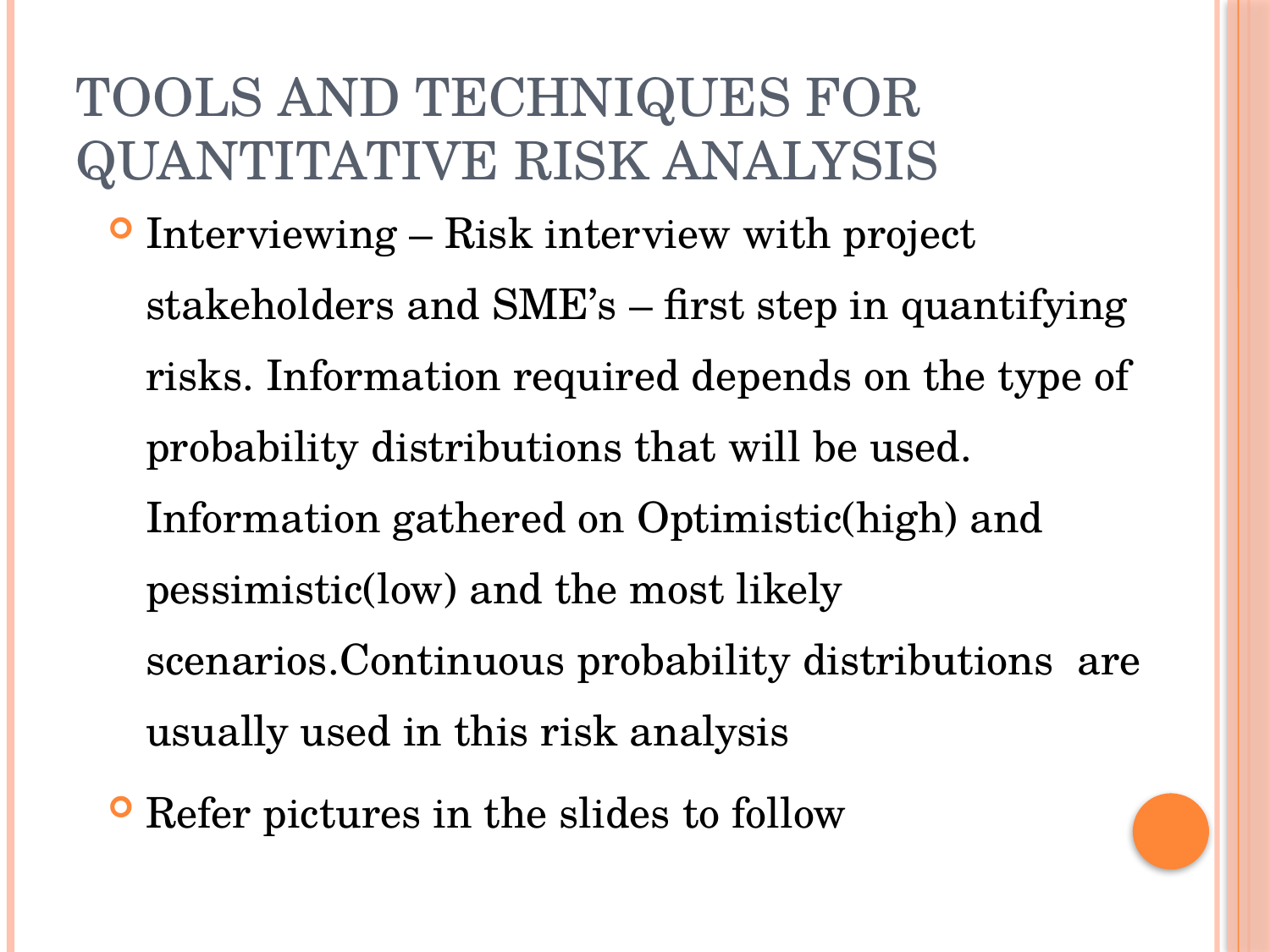

# Tools and techniques for Quantitative Risk analysis
Interviewing – Risk interview with project stakeholders and SME’s – first step in quantifying risks. Information required depends on the type of probability distributions that will be used. Information gathered on Optimistic(high) and pessimistic(low) and the most likely scenarios.Continuous probability distributions  are usually used in this risk analysis
Refer pictures in the slides to follow